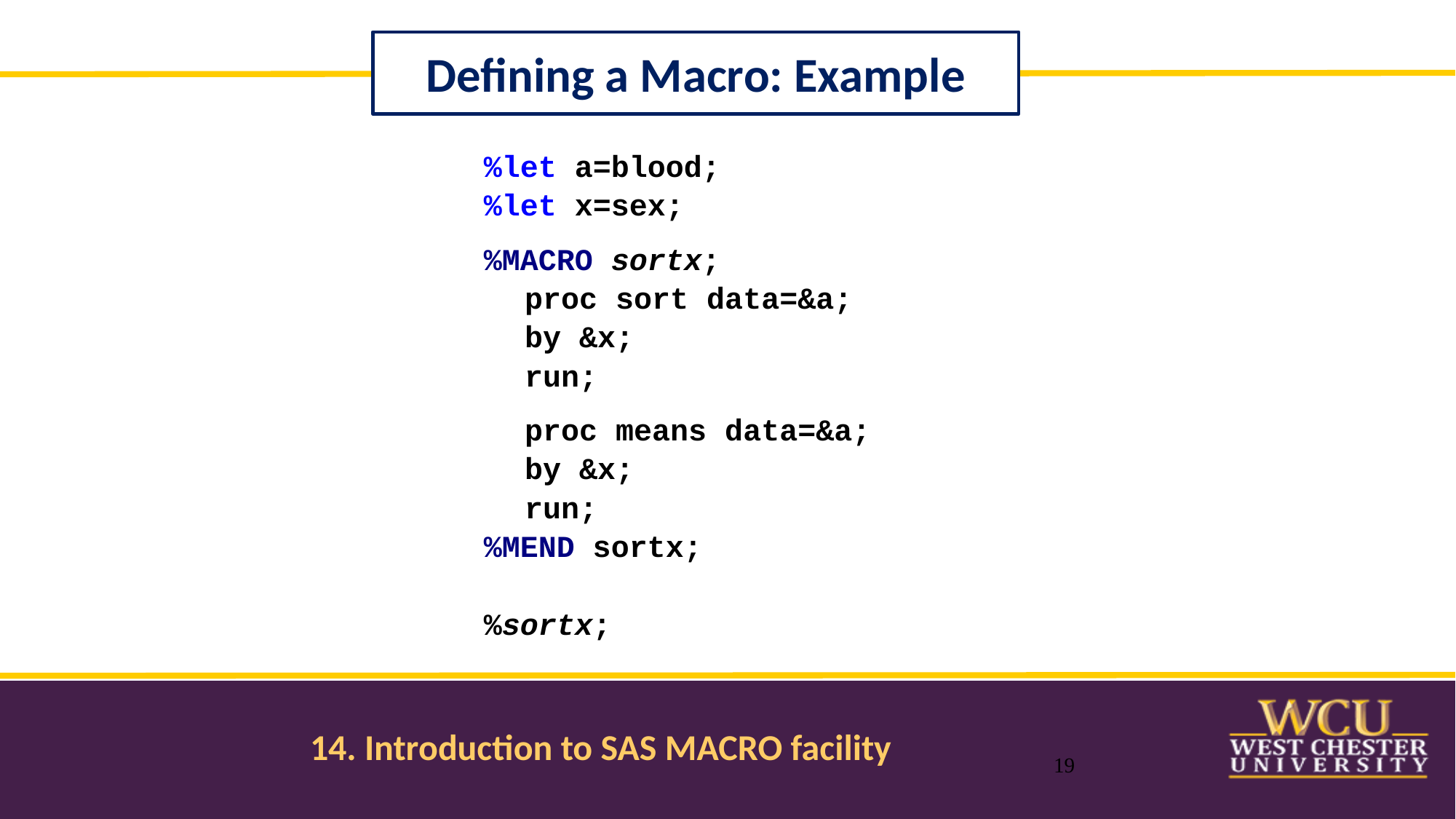

Defining a Macro: Example
%let a=blood;
%let x=sex;

%MACRO sortx;
	proc sort data=&a;
	by &x;
	run;

	proc means data=&a;
	by &x;
	run;
%MEND sortx;

%sortx;

19